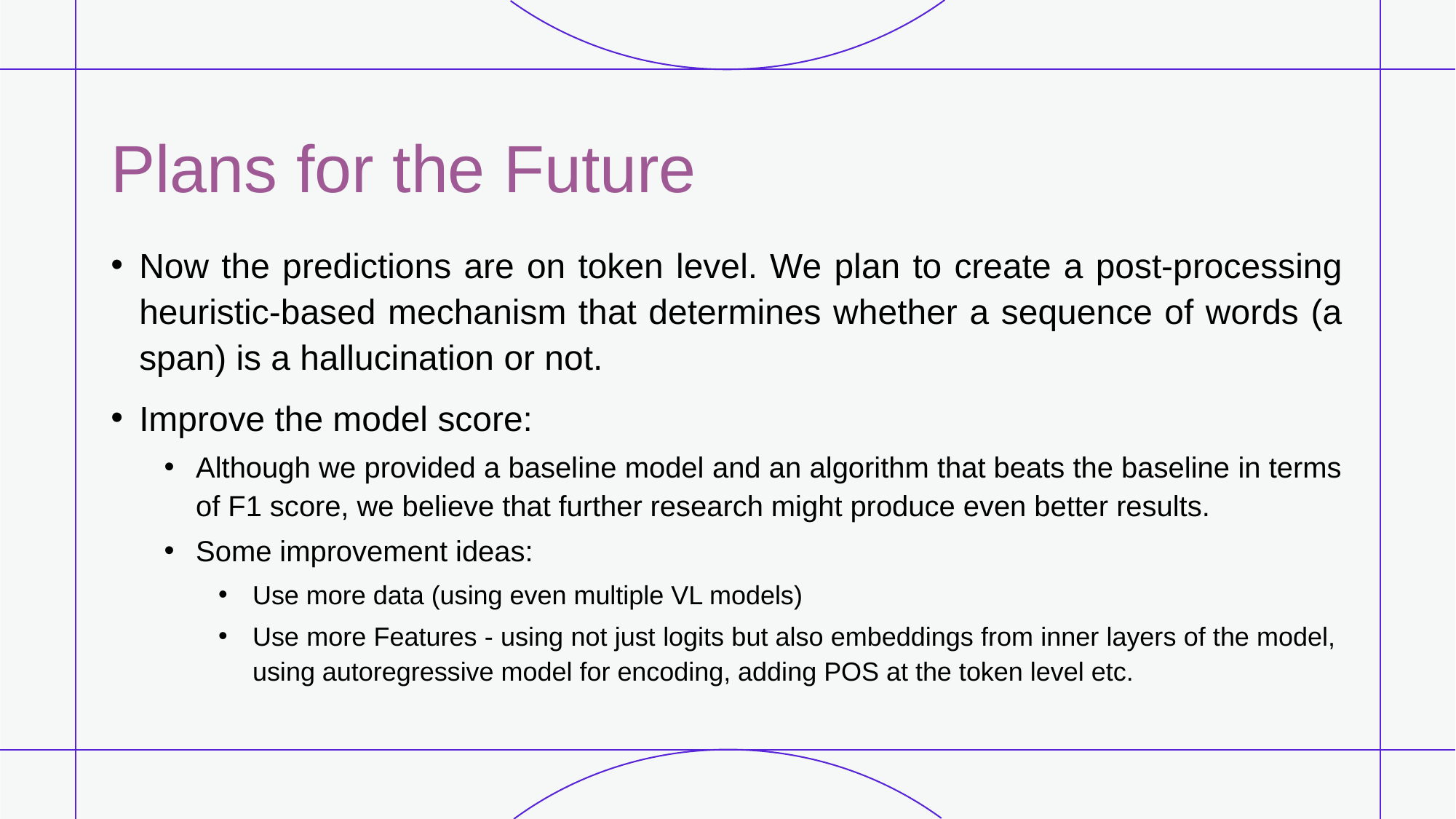

# Plans for the Future
Now the predictions are on token level. We plan to create a post-processing heuristic-based mechanism that determines whether a sequence of words (a span) is a hallucination or not.
Improve the model score:
Although we provided a baseline model and an algorithm that beats the baseline in terms of F1 score, we believe that further research might produce even better results.
Some improvement ideas:
Use more data (using even multiple VL models)
Use more Features - using not just logits but also embeddings from inner layers of the model,
using autoregressive model for encoding, adding POS at the token level etc.